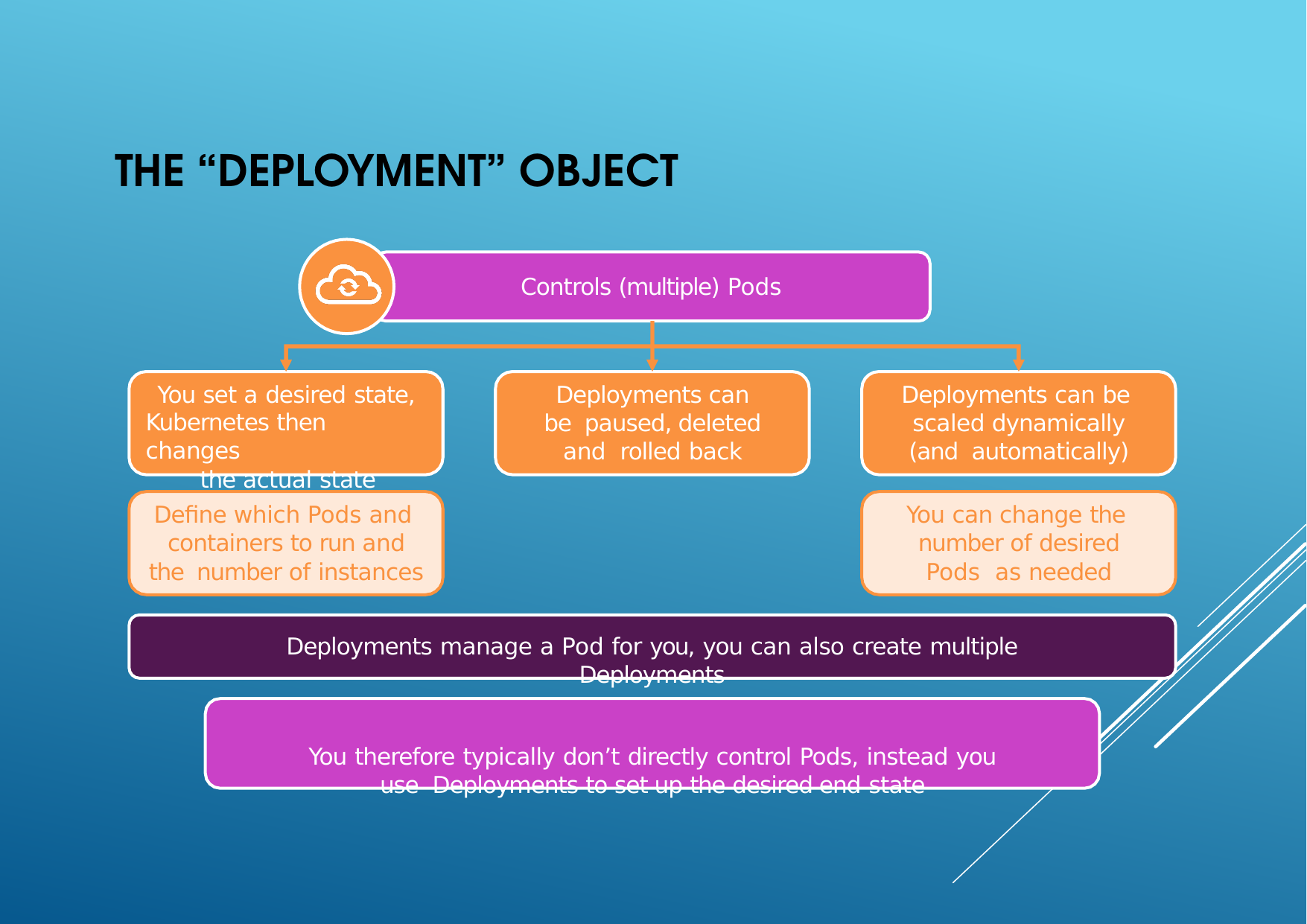

# The “Deployment” Object

Controls (multiple) Pods

You set a desired state,
Kubernetes then changes
the actual state
Deployments can be  paused, deleted and  rolled back
Deployments can be  scaled dynamically (and  automatically)

Define which Pods and  containers to run and the  number of instances
You can change the  number of desired Pods  as needed

Deployments manage a Pod for you, you can also create multiple Deployments

You therefore typically don’t directly control Pods, instead you use  Deployments to set up the desired end state